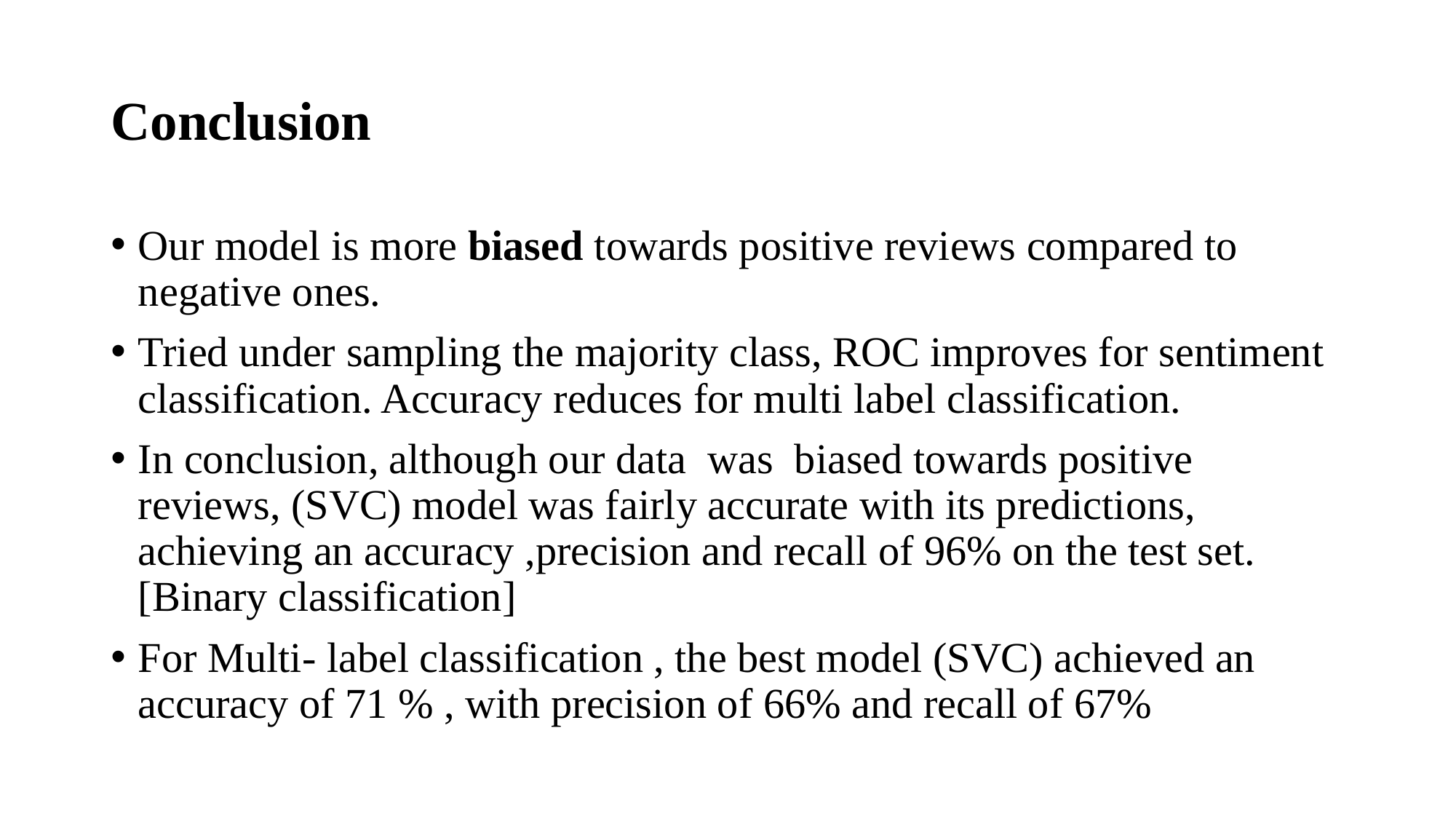

# Conclusion
Our model is more biased towards positive reviews compared to negative ones.
Tried under sampling the majority class, ROC improves for sentiment classification. Accuracy reduces for multi label classification.
In conclusion, although our data  was  biased towards positive reviews, (SVC) model was fairly accurate with its predictions, achieving an accuracy ,precision and recall of 96% on the test set. [Binary classification]
For Multi- label classification , the best model (SVC) achieved an accuracy of 71 % , with precision of 66% and recall of 67%